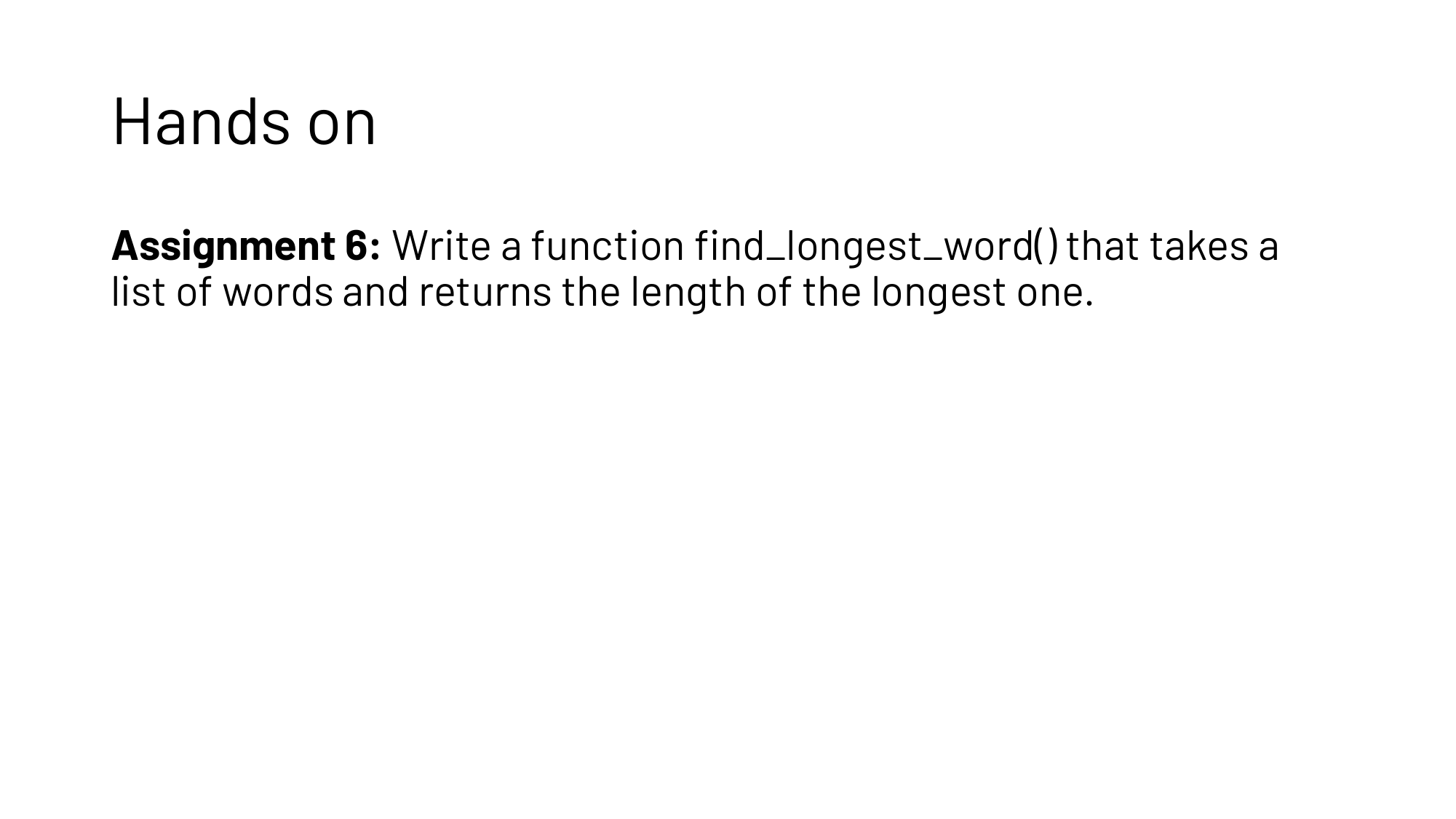

# Hands on
Assignment 6: Write a function find_longest_word() that takes a list of words and returns the length of the longest one.